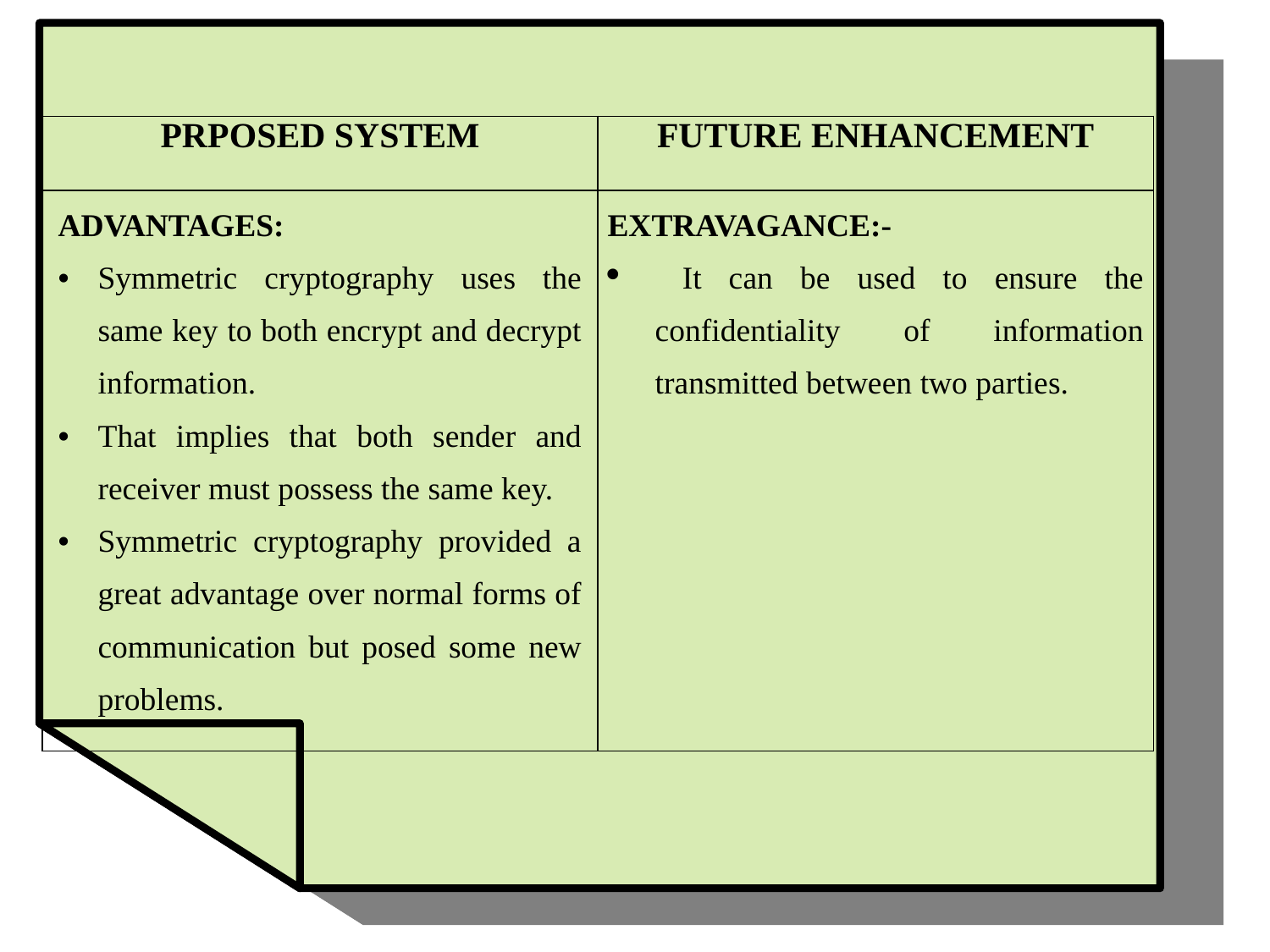

| PRPOSED SYSTEM | FUTURE ENHANCEMENT |
| --- | --- |
| ADVANTAGES: Symmetric cryptography uses the same key to both encrypt and decrypt information. That implies that both sender and receiver must possess the same key. Symmetric cryptography provided a great advantage over normal forms of communication but posed some new problems. | EXTRAVAGANCE:- It can be used to ensure the confidentiality of information transmitted between two parties. |